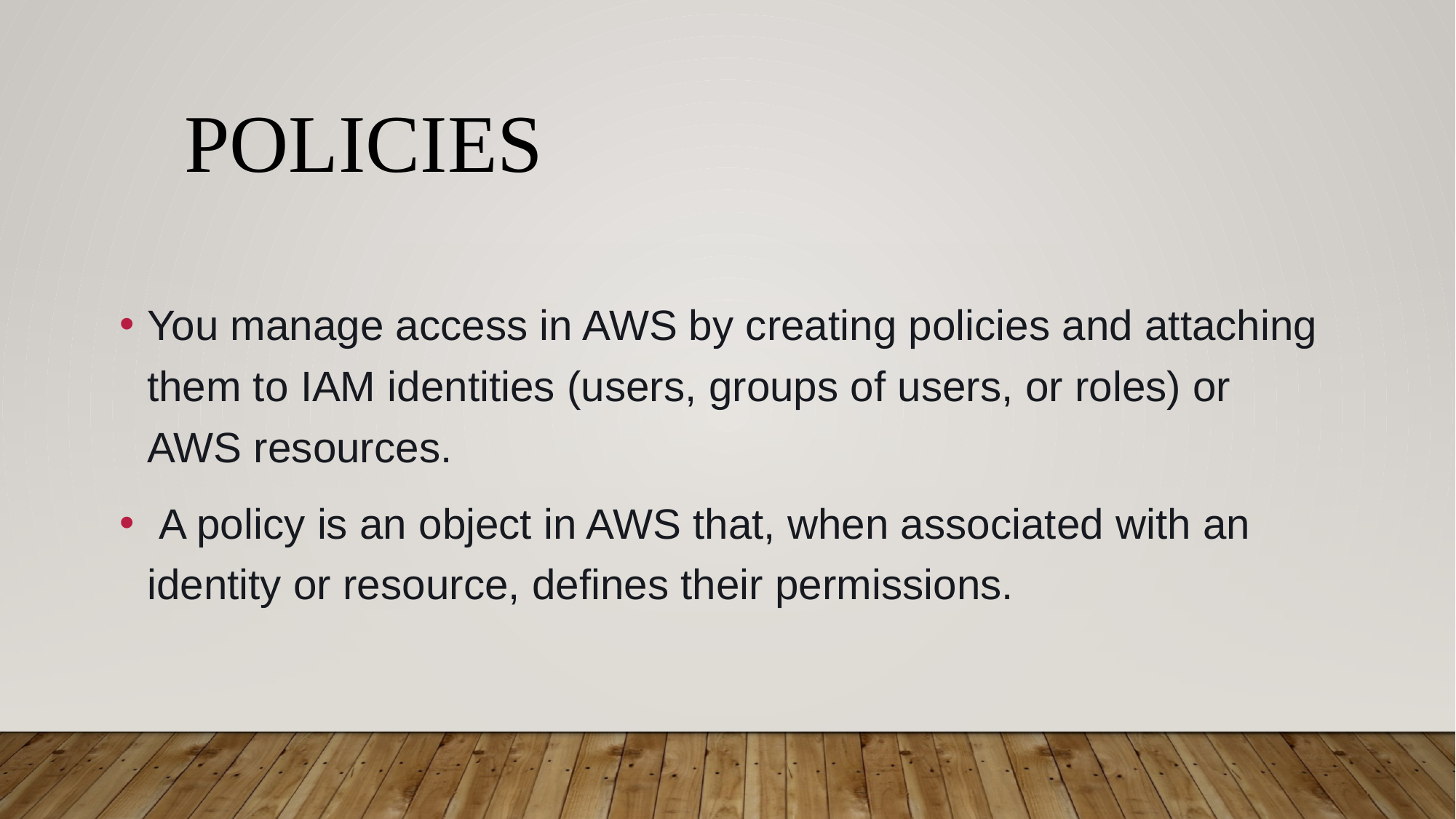

# policies
You manage access in AWS by creating policies and attaching them to IAM identities (users, groups of users, or roles) or AWS resources.
 A policy is an object in AWS that, when associated with an identity or resource, defines their permissions.